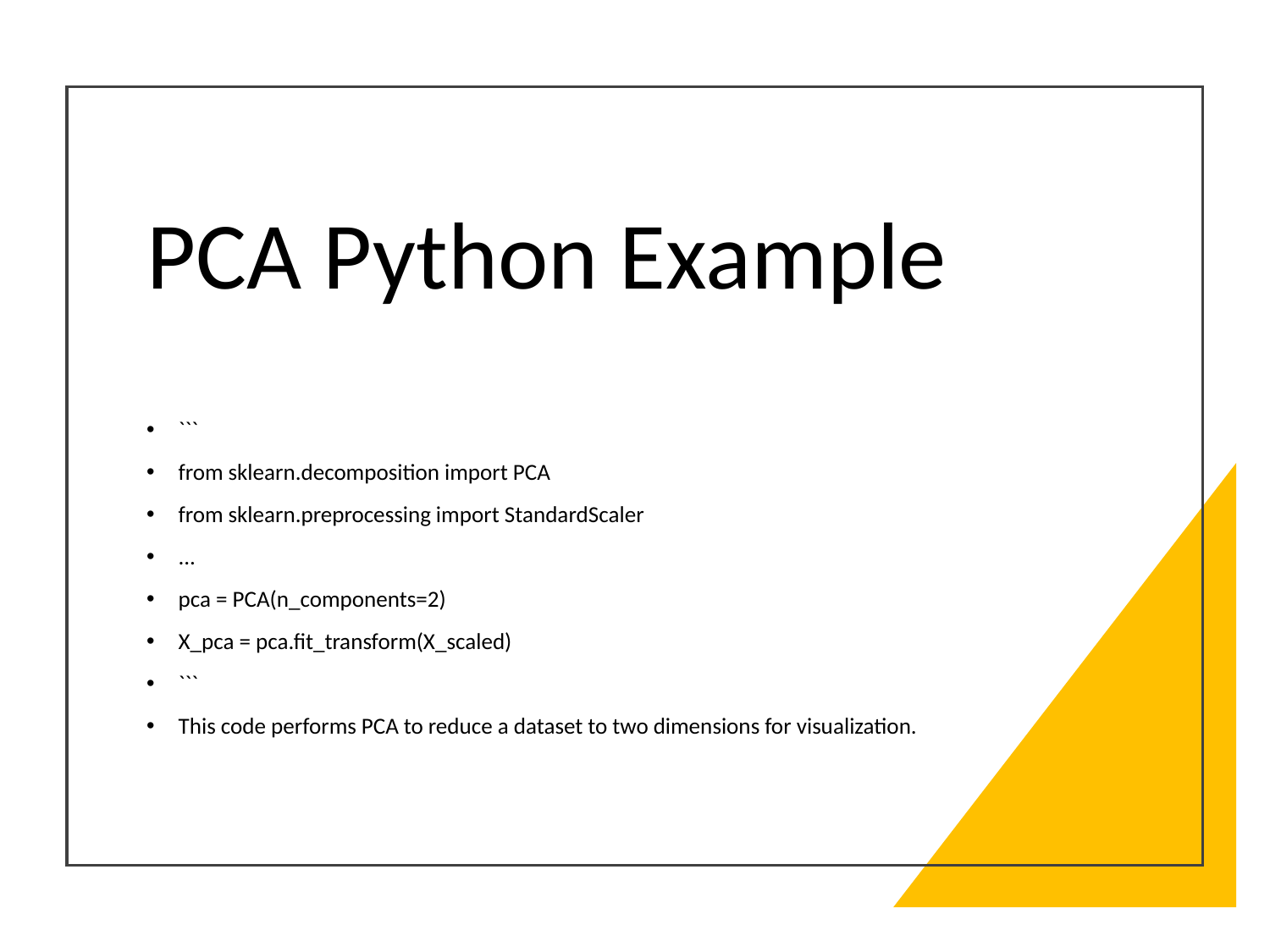

# PCA Python Example
```
from sklearn.decomposition import PCA
from sklearn.preprocessing import StandardScaler
...
pca = PCA(n_components=2)
X_pca = pca.fit_transform(X_scaled)
```
This code performs PCA to reduce a dataset to two dimensions for visualization.